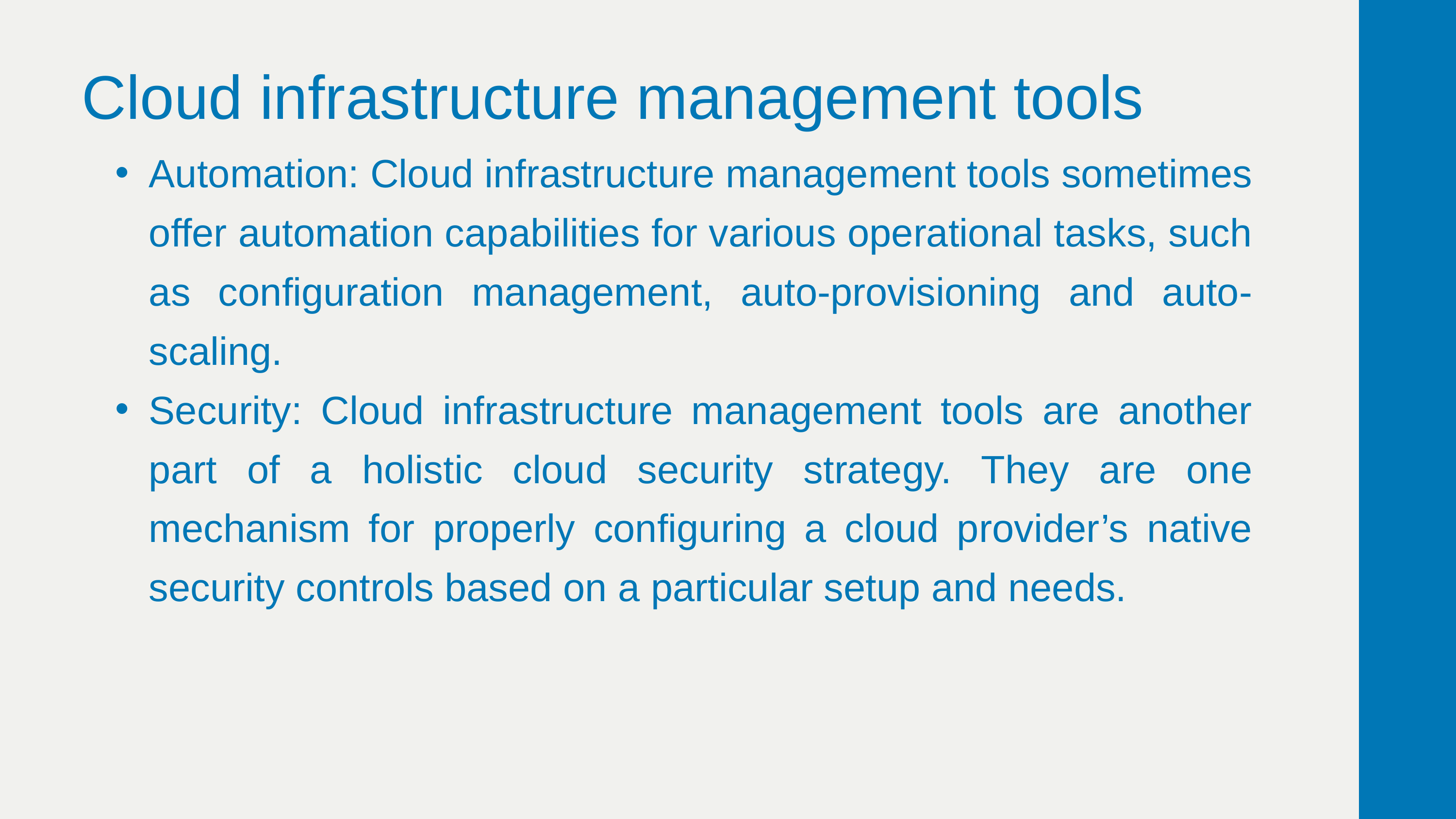

Cloud infrastructure management tools
Automation: Cloud infrastructure management tools sometimes offer automation capabilities for various operational tasks, such as configuration management, auto-provisioning and auto-scaling.
Security: Cloud infrastructure management tools are another part of a holistic cloud security strategy. They are one mechanism for properly configuring a cloud provider’s native security controls based on a particular setup and needs.